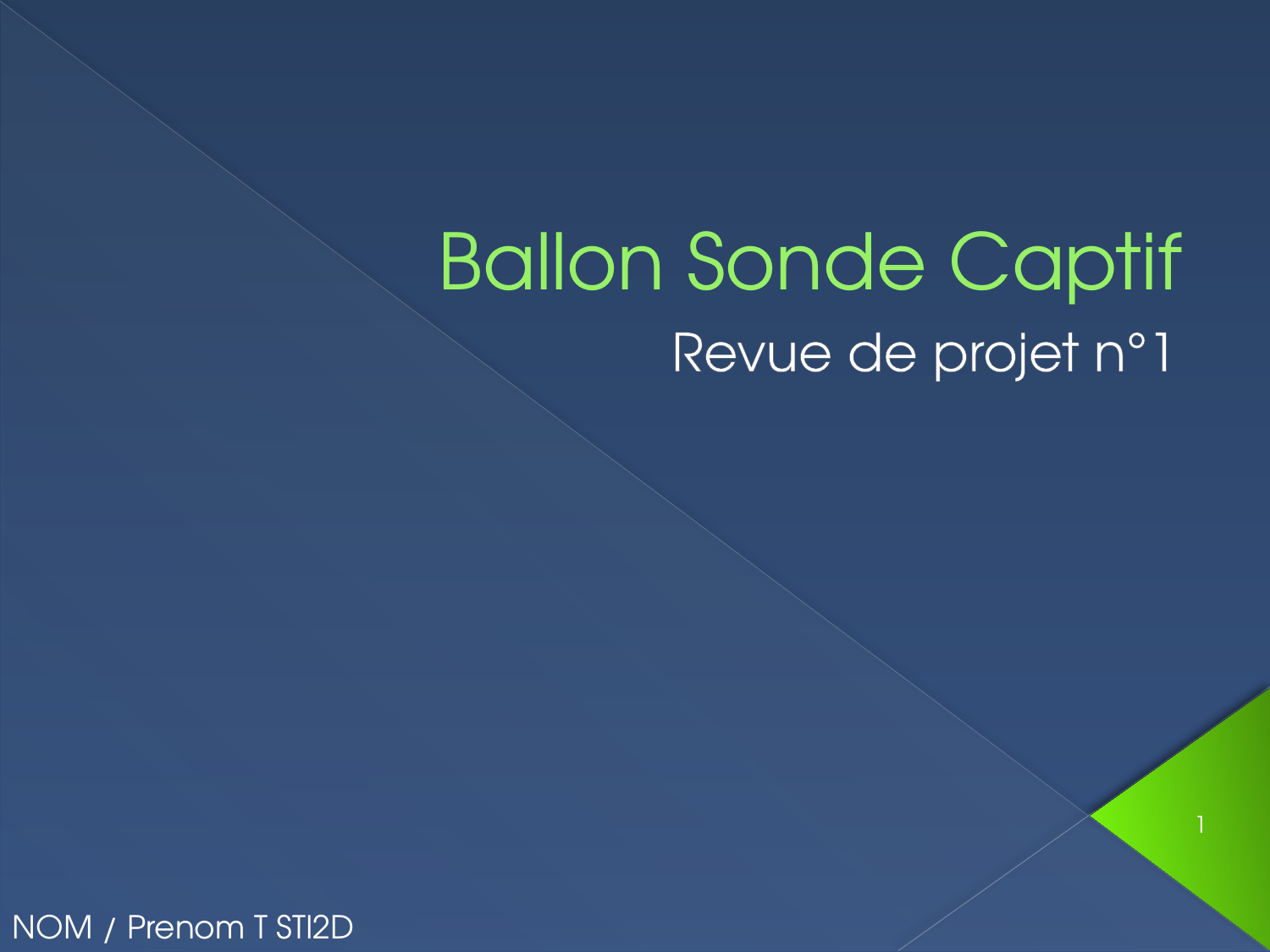

# Ballon Sonde Captif
Revue de projet n°1
1
NOM / Prenom T STI2D